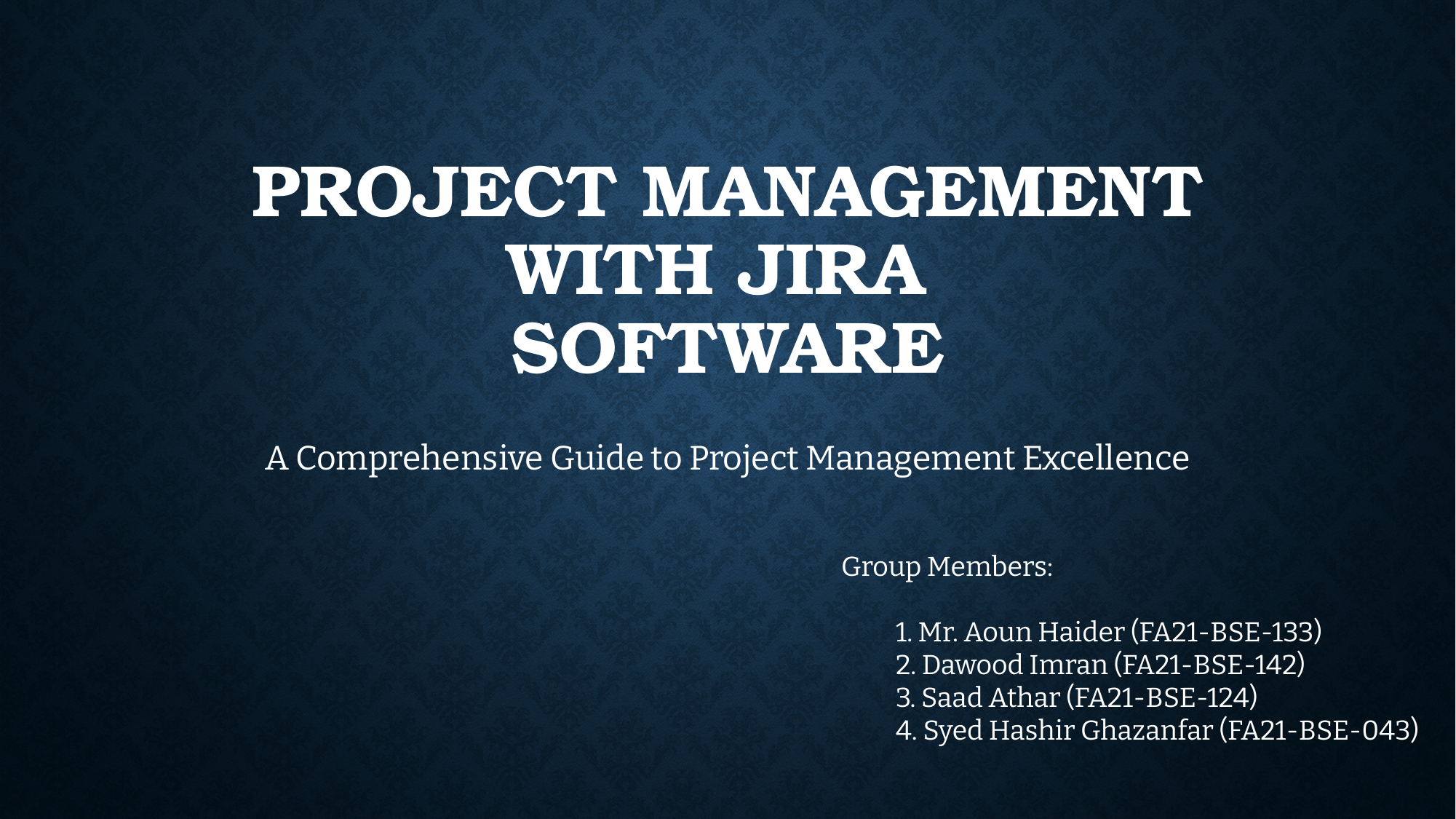

# Project Management with Jira Software
A Comprehensive Guide to Project Management Excellence
Group Members:

1. Mr. Aoun Haider (FA21-BSE-133)
2. Dawood Imran (FA21-BSE-142)
3. Saad Athar (FA21-BSE-124)
4. Syed Hashir Ghazanfar (FA21-BSE-043)